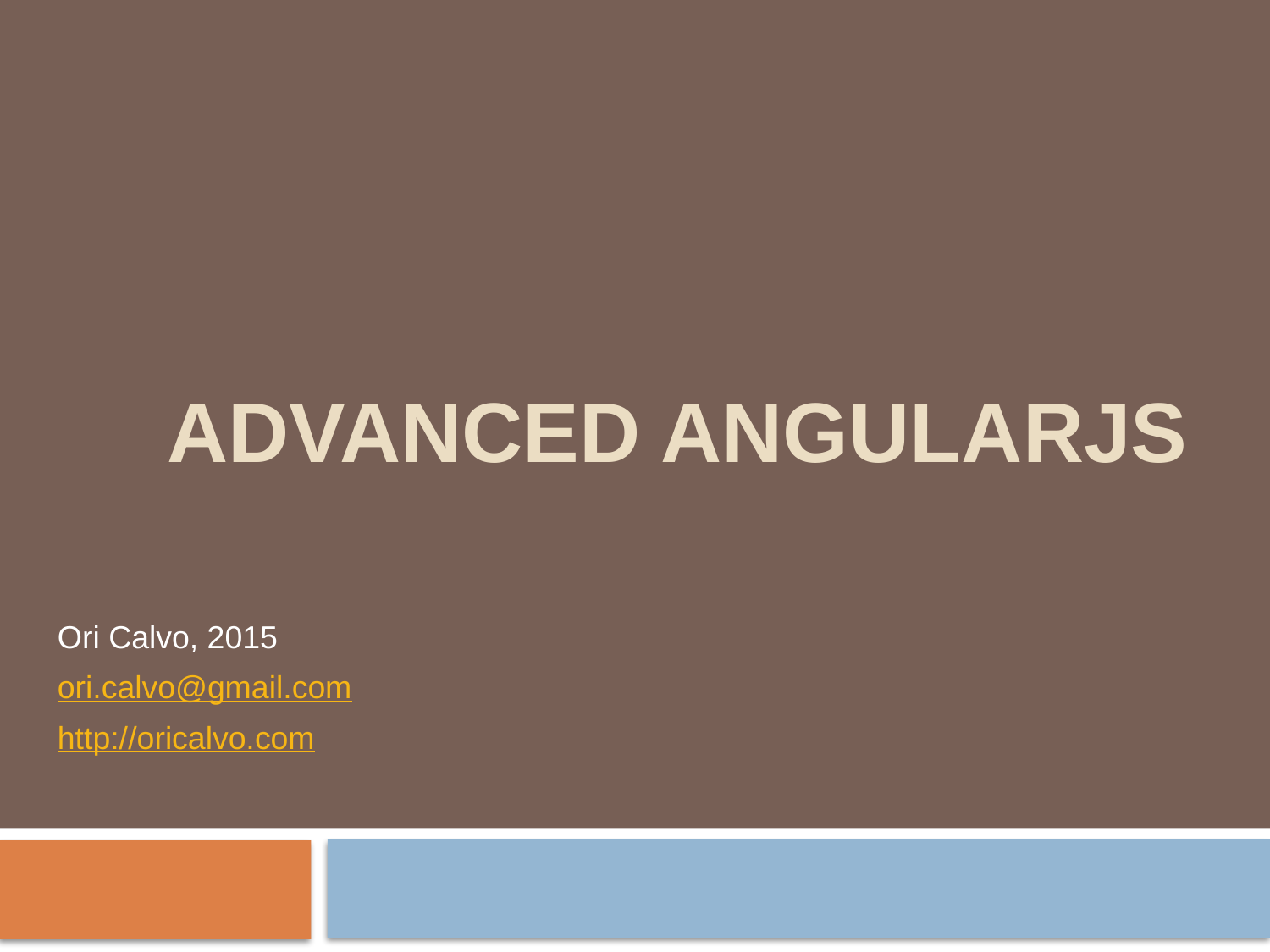

# Advanced angularjs
Ori Calvo, 2015
ori.calvo@gmail.com
http://oricalvo.com